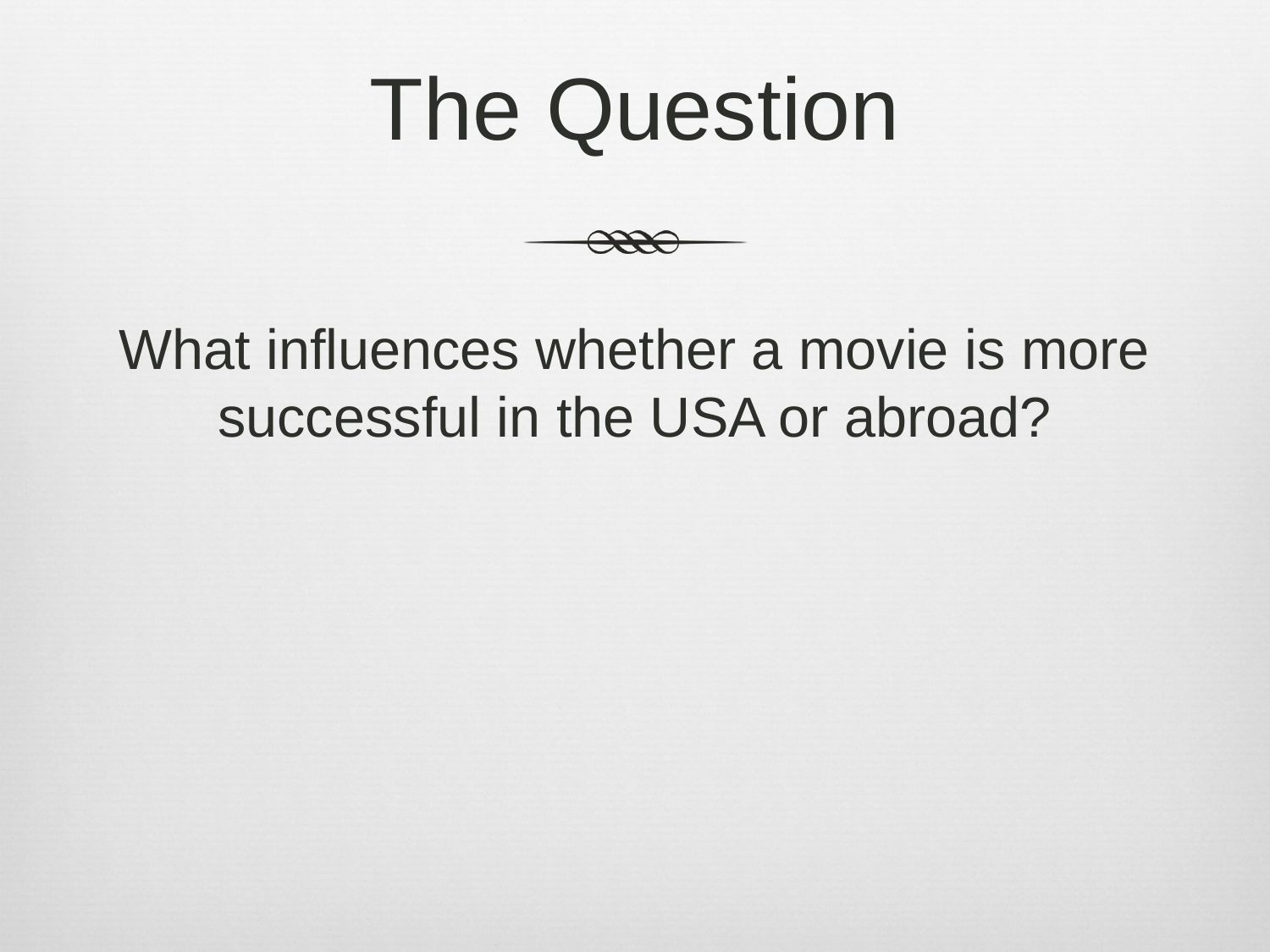

# The Question
What influences whether a movie is more successful in the USA or abroad?